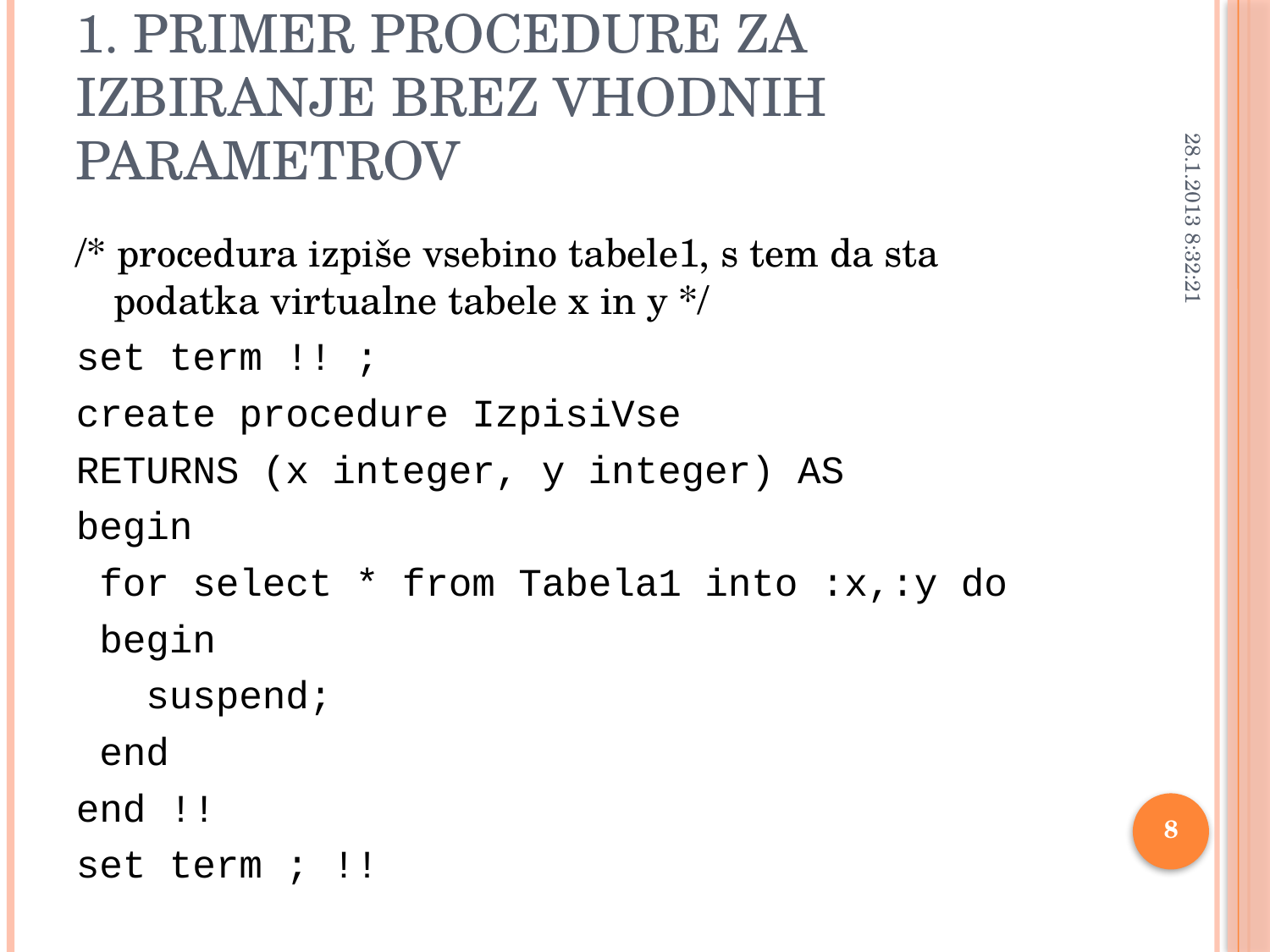

# 1. Primer procedure za izbiranje brez vhodnih parametrov
28.1.2013 8:32:21
/* procedura izpiše vsebino tabele1, s tem da sta podatka virtualne tabele x in y */
set term !! ;
create procedure IzpisiVse
RETURNS (x integer, y integer) AS
begin
 for select * from Tabela1 into :x,:y do
 begin
   suspend;
 end
end !!
set term ; !!
8